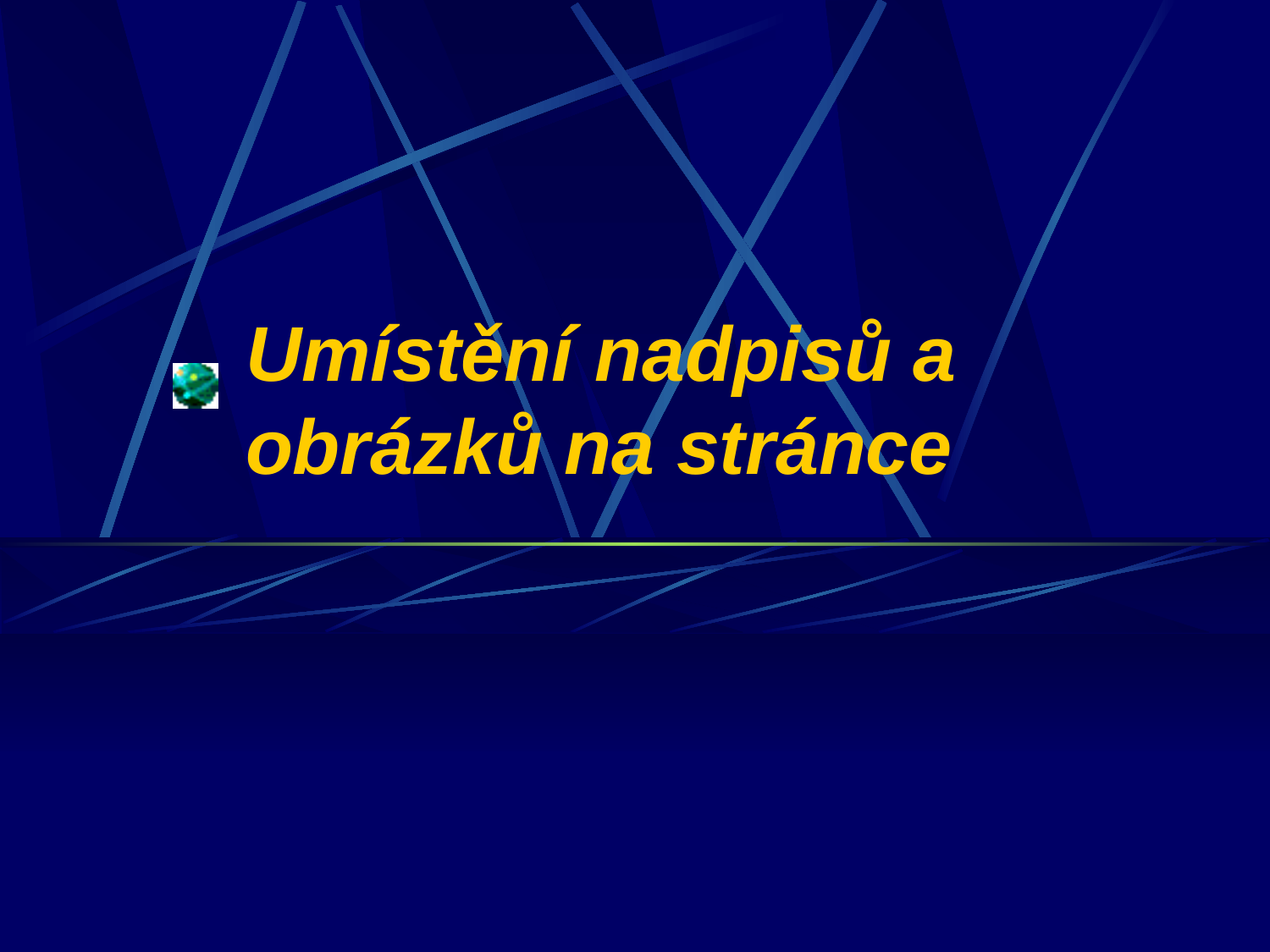

# Umístění nadpisů a obrázků na stránce